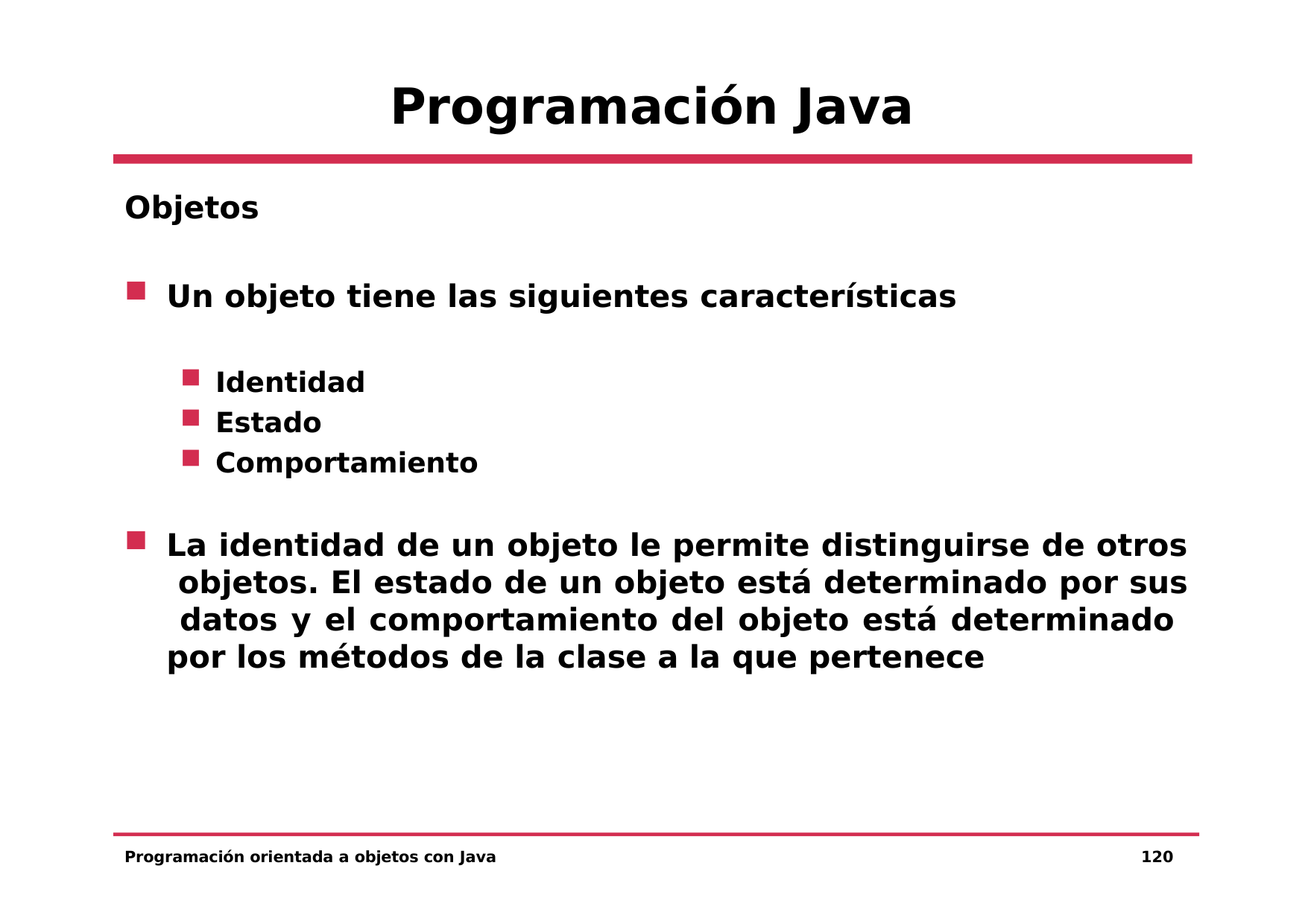

# Programación Java
Objetos

Un objeto tiene las siguientes características

Identidad
Estado
Comportamiento

La identidad de un objeto le permite distinguirse de otros  objetos. El estado de un objeto está determinado por sus  datos y el comportamiento del objeto está determinado  por los métodos de la clase a la que pertenece
Programación orientada a objetos con Java
120